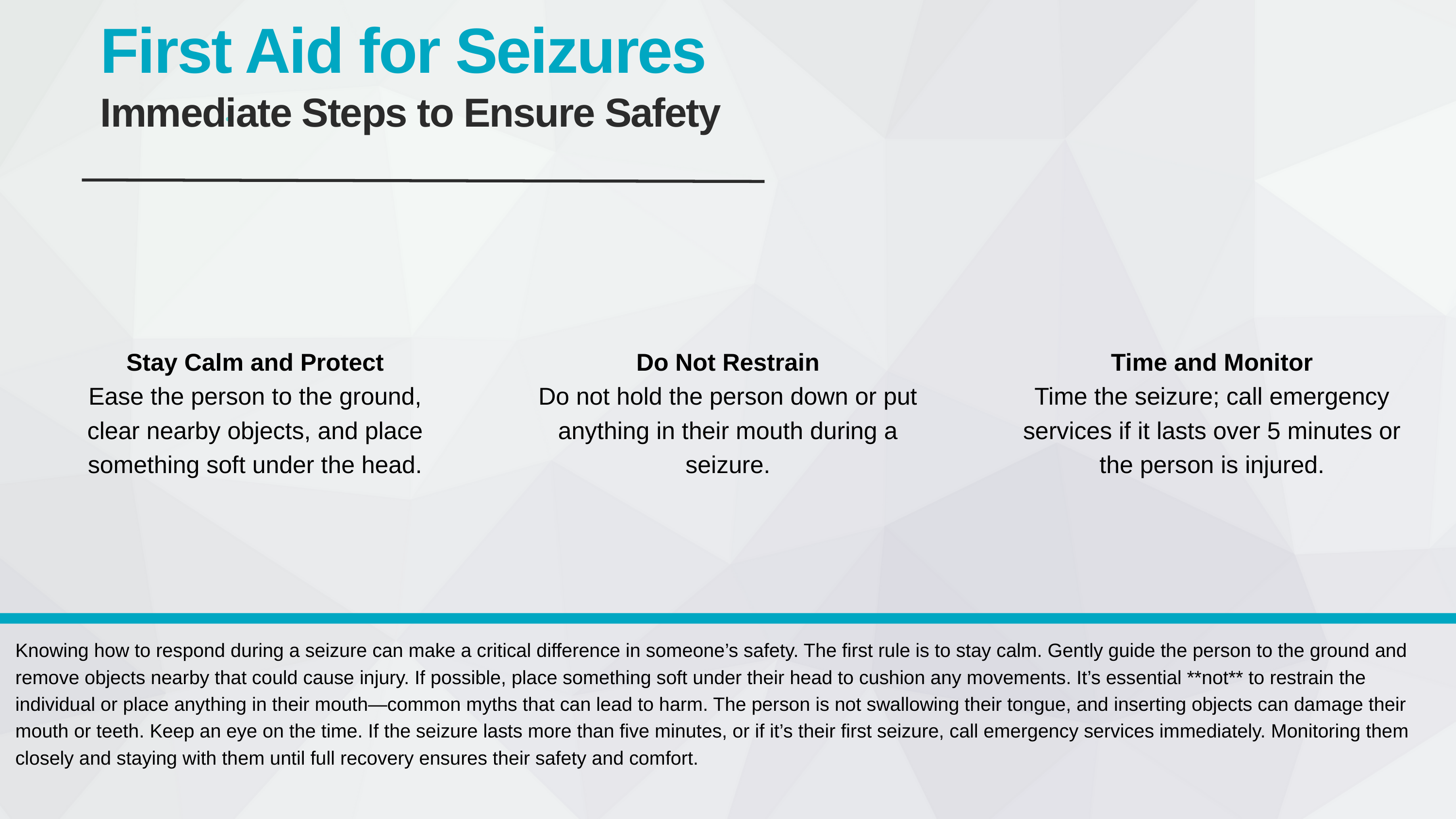

First Aid for Seizures

Immediate Steps to Ensure Safety

Stay Calm and Protect
Ease the person to the ground, clear nearby objects, and place something soft under the head.

Do Not Restrain
Do not hold the person down or put anything in their mouth during a seizure.

Time and Monitor
Time the seizure; call emergency services if it lasts over 5 minutes or the person is injured.

Knowing how to respond during a seizure can make a critical difference in someone’s safety. The first rule is to stay calm. Gently guide the person to the ground and remove objects nearby that could cause injury. If possible, place something soft under their head to cushion any movements. It’s essential **not** to restrain the individual or place anything in their mouth—common myths that can lead to harm. The person is not swallowing their tongue, and inserting objects can damage their mouth or teeth. Keep an eye on the time. If the seizure lasts more than five minutes, or if it’s their first seizure, call emergency services immediately. Monitoring them closely and staying with them until full recovery ensures their safety and comfort.